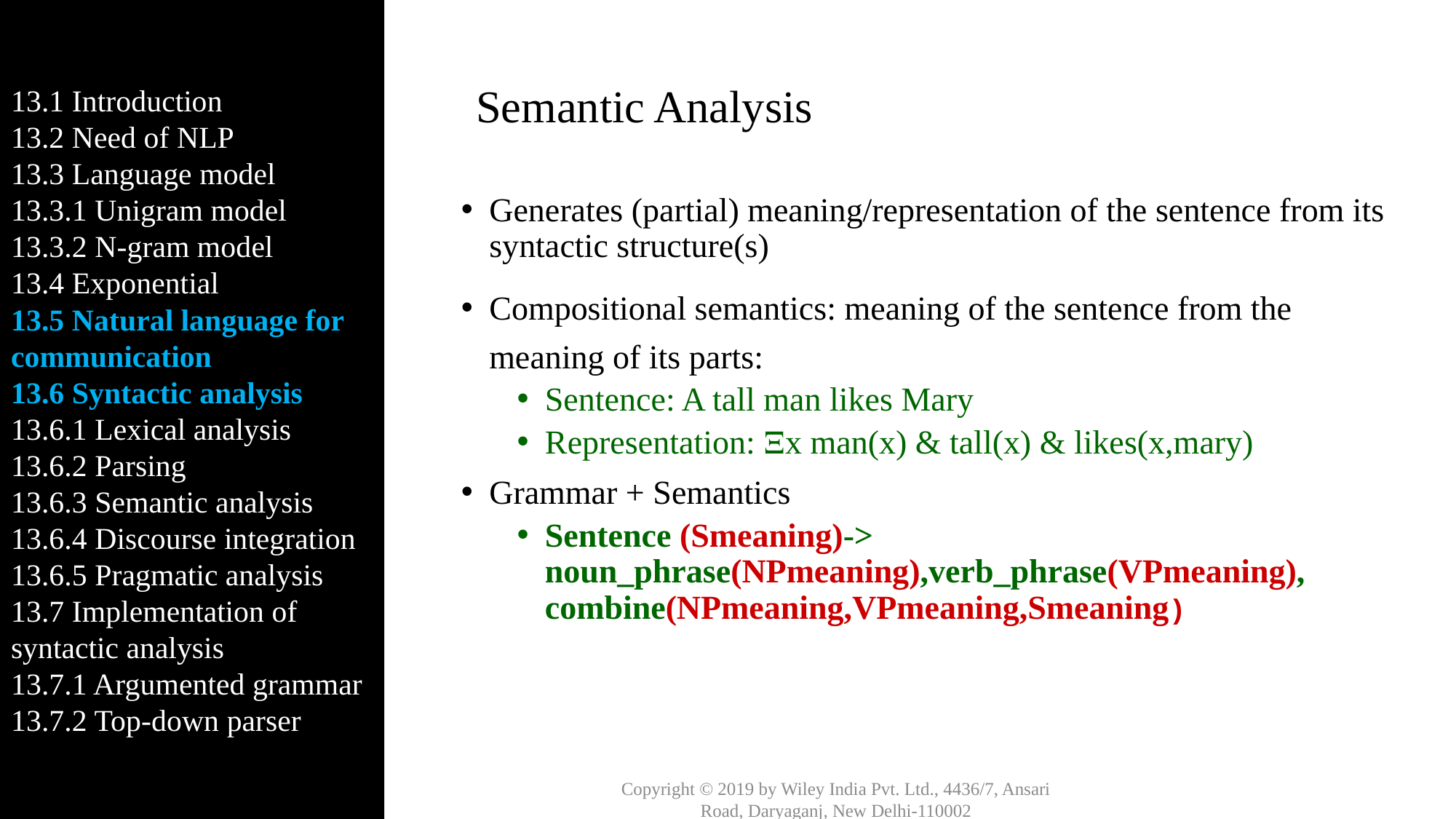

13.1 Introduction
13.2 Need of NLP
13.3 Language model
13.3.1 Unigram model
13.3.2 N-gram model
13.4 Exponential
13.5 Natural language for communication
13.6 Syntactic analysis
13.6.1 Lexical analysis
13.6.2 Parsing
13.6.3 Semantic analysis
13.6.4 Discourse integration
13.6.5 Pragmatic analysis
13.7 Implementation of syntactic analysis
13.7.1 Argumented grammar
13.7.2 Top-down parser
# Semantic Analysis
Generates (partial) meaning/representation of the sentence from its syntactic structure(s)
Compositional semantics: meaning of the sentence from the meaning of its parts:
Sentence: A tall man likes Mary
Representation: Ξx man(x) & tall(x) & likes(x,mary)
Grammar + Semantics
Sentence (Smeaning)-> noun_phrase(NPmeaning),verb_phrase(VPmeaning), combine(NPmeaning,VPmeaning,Smeaning)

Copyright © 2019 by Wiley India Pvt. Ltd., 4436/7, Ansari Road, Daryaganj, New Delhi-110002